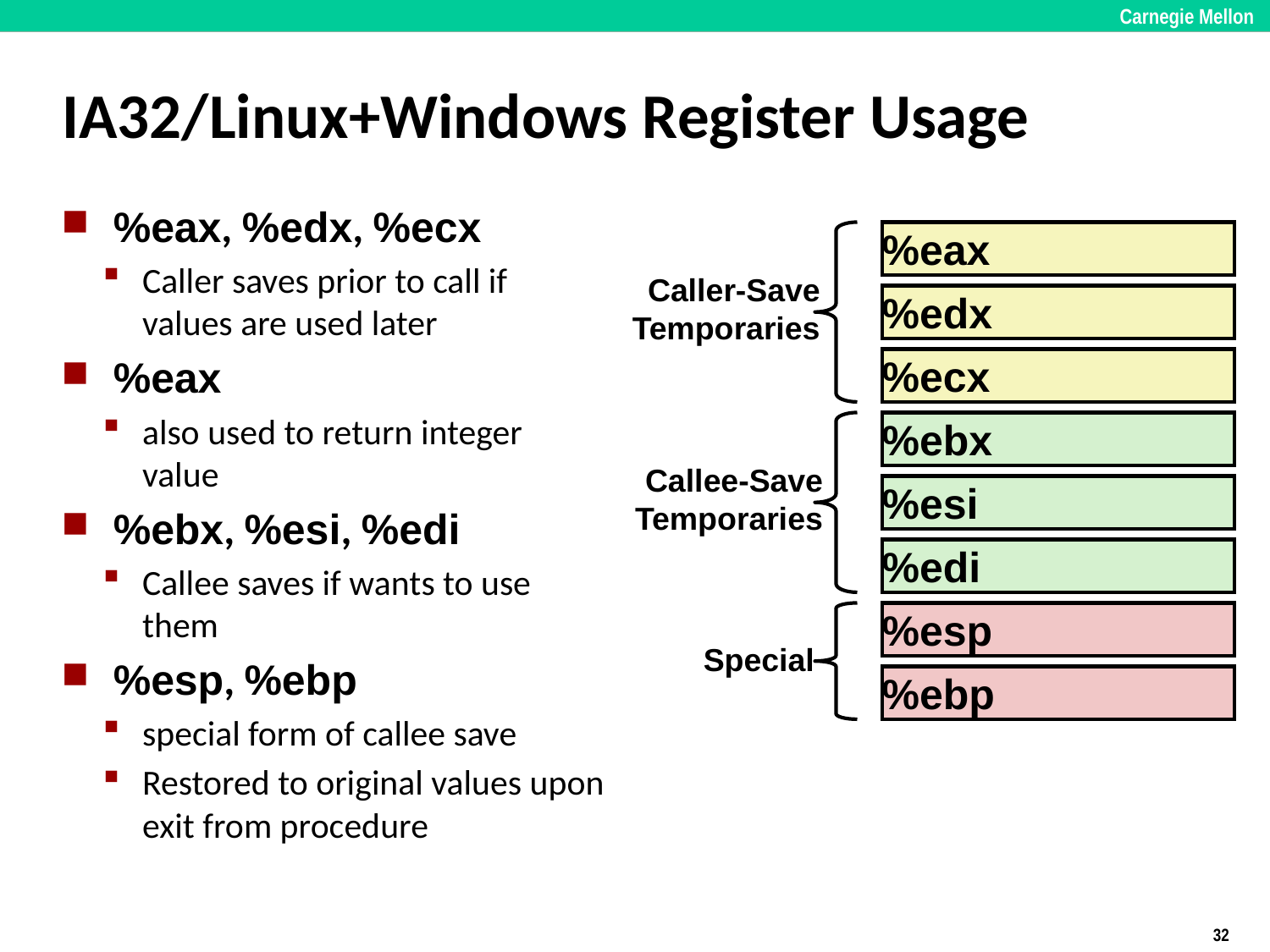

Carnegie Mellon
# IA32/Linux+Windows Register Usage
%eax, %edx, %ecx
Caller saves prior to call if values are used later
%eax
also used to return integer value
%ebx, %esi, %edi
Callee saves if wants to use them
%esp, %ebp
special form of callee save
Restored to original values upon exit from procedure

%eax
Caller-Save
Temporaries
%edx
%ecx

%ebx
Callee-Save
Temporaries
%esi
%edi

%esp
Special
%ebp